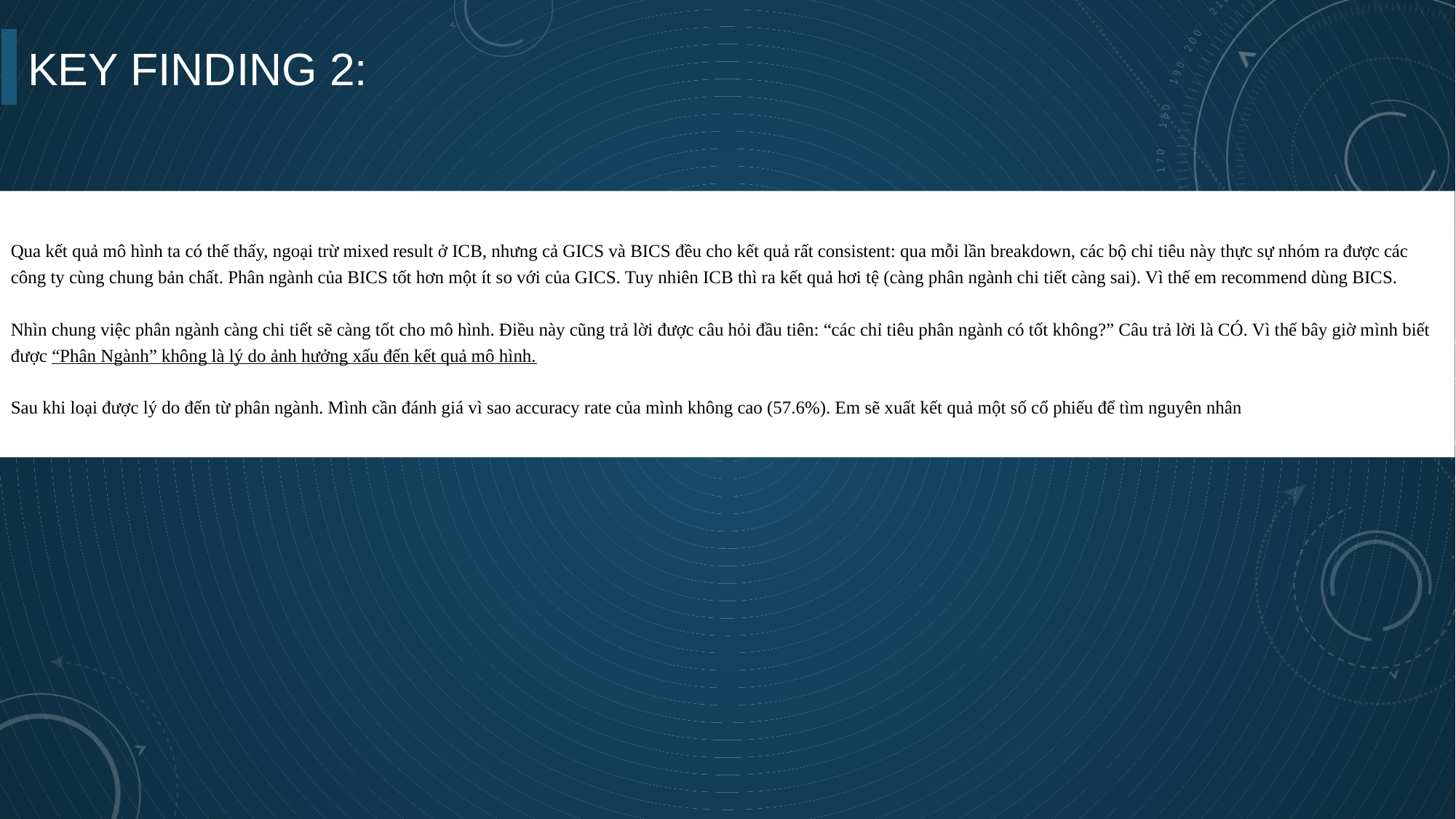

# KEY Finding 2:
Qua kết quả mô hình ta có thể thấy, ngoại trừ mixed result ở ICB, nhưng cả GICS và BICS đều cho kết quả rất consistent: qua mỗi lần breakdown, các bộ chỉ tiêu này thực sự nhóm ra được các công ty cùng chung bản chất. Phân ngành của BICS tốt hơn một ít so với của GICS. Tuy nhiên ICB thì ra kết quả hơi tệ (càng phân ngành chi tiết càng sai). Vì thế em recommend dùng BICS.

Nhìn chung việc phân ngành càng chi tiết sẽ càng tốt cho mô hình. Điều này cũng trả lời được câu hỏi đầu tiên: “các chỉ tiêu phân ngành có tốt không?” Câu trả lời là CÓ. Vì thế bây giờ mình biết được “Phân Ngành” không là lý do ảnh hưởng xấu đến kết quả mô hình.

Sau khi loại được lý do đến từ phân ngành. Mình cần đánh giá vì sao accuracy rate của mình không cao (57.6%). Em sẽ xuất kết quả một số cổ phiếu để tìm nguyên nhân